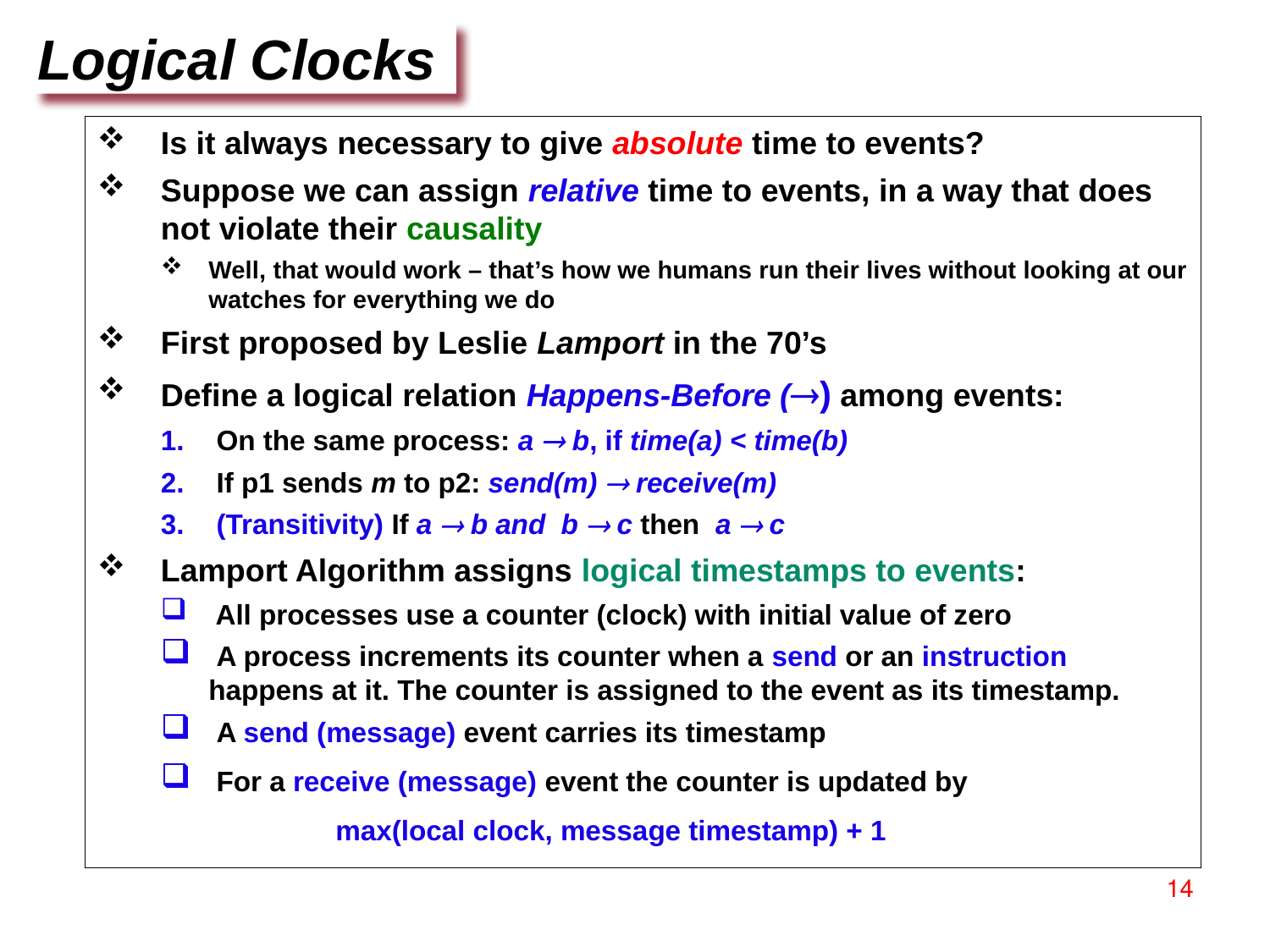

Logical Clocks
Is it always necessary to give absolute time to events?
Suppose we can assign relative time to events, in a way that does not violate their causality
Well, that would work – that’s how we humans run their lives without looking at our watches for everything we do
First proposed by Leslie Lamport in the 70’s
Define a logical relation Happens-Before (→) among events:
 On the same process: a → b, if time(a) < time(b)
 If p1 sends m to p2: send(m) → receive(m)
 (Transitivity) If a → b and  b → c then  a → c
Lamport Algorithm assigns logical timestamps to events:
 All processes use a counter (clock) with initial value of zero
 A process increments its counter when a send or an instruction happens at it. The counter is assigned to the event as its timestamp.
 A send (message) event carries its timestamp
 For a receive (message) event the counter is updated by
		max(local clock, message timestamp) + 1

14